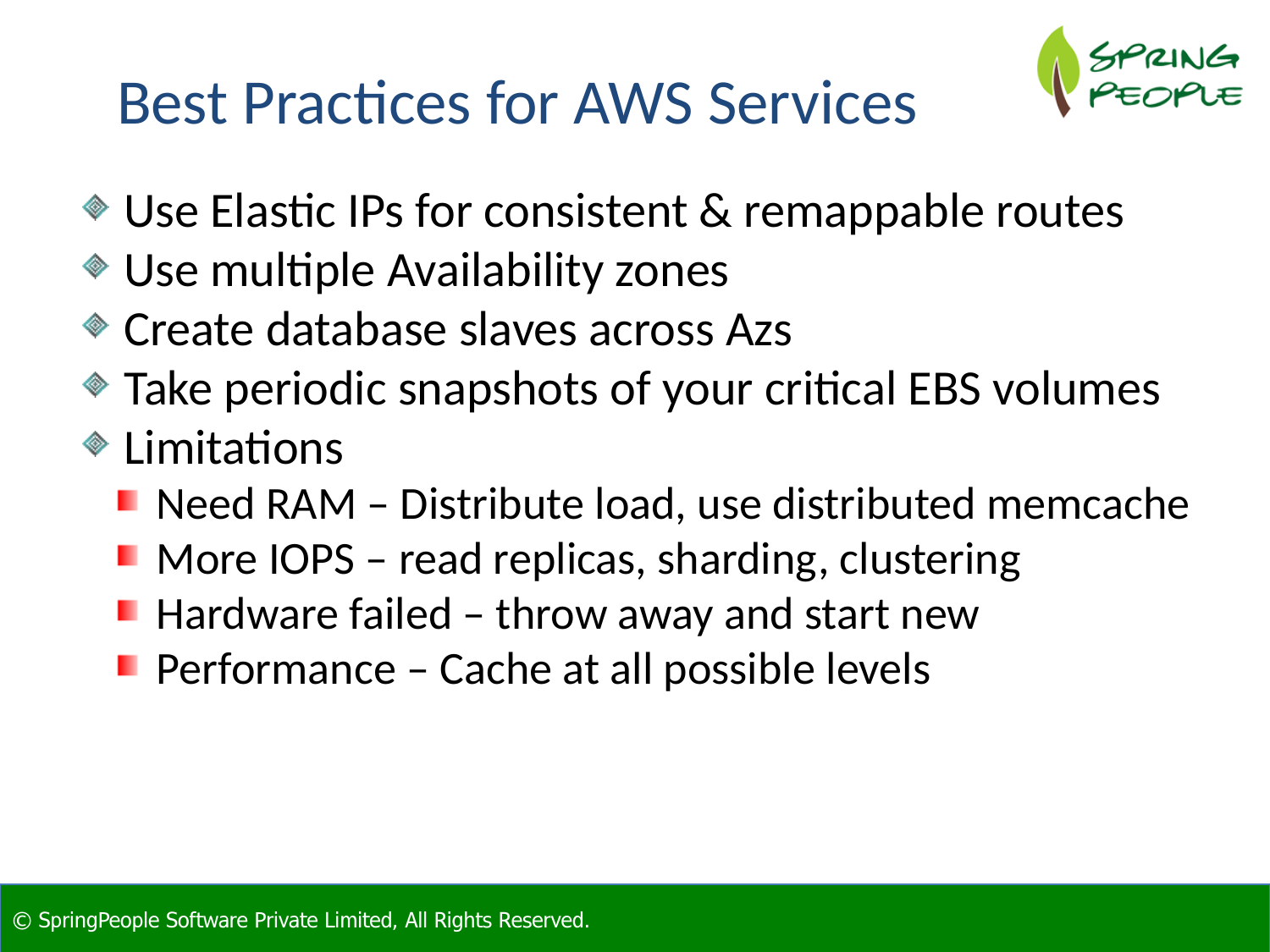

Best Practices for AWS Services
 Use Elastic IPs for consistent & remappable routes
 Use multiple Availability zones
 Create database slaves across Azs
 Take periodic snapshots of your critical EBS volumes
 Limitations
 Need RAM – Distribute load, use distributed memcache
 More IOPS – read replicas, sharding, clustering
 Hardware failed – throw away and start new
 Performance – Cache at all possible levels